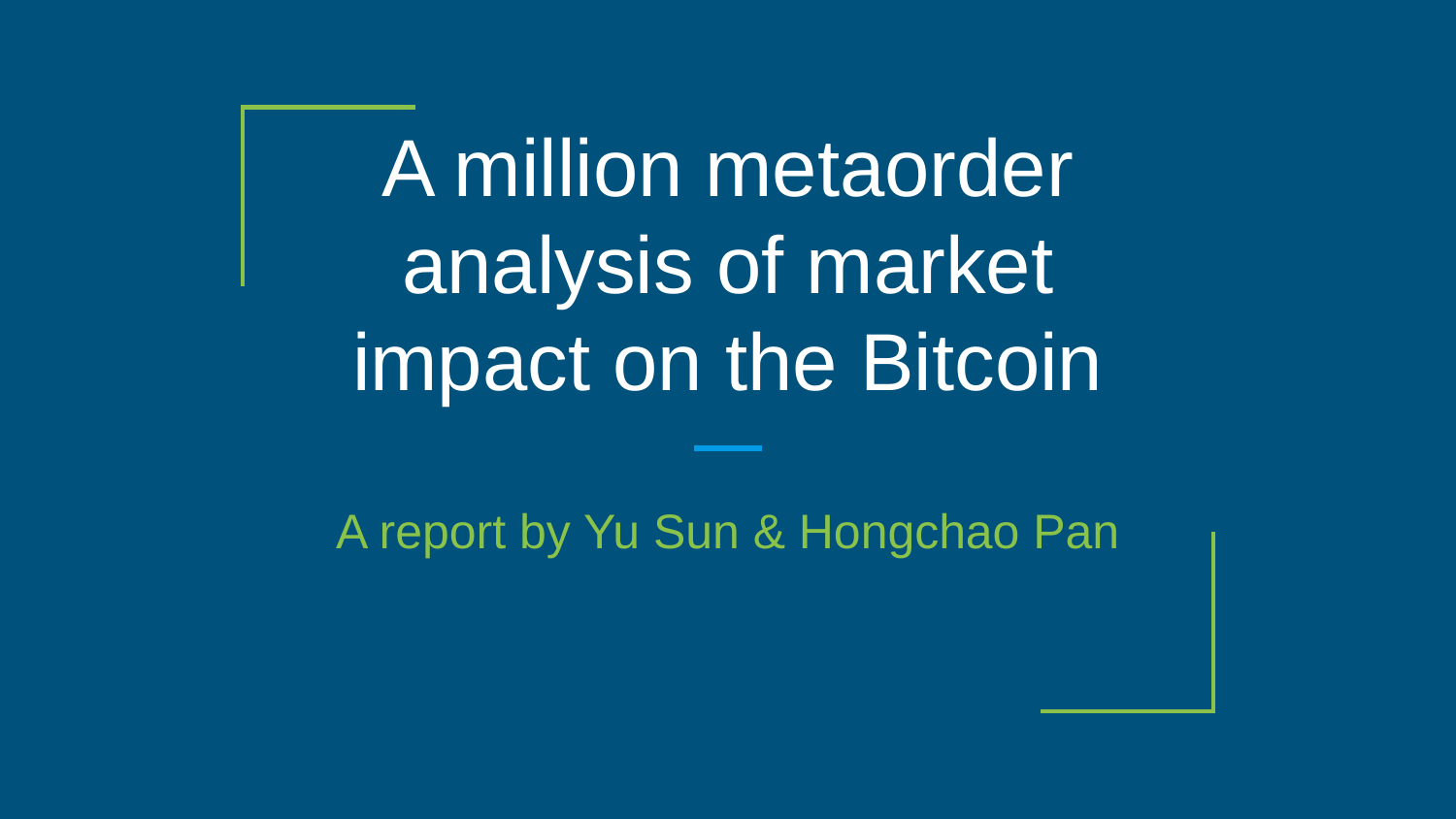

# A million metaorder analysis of market impact on the Bitcoin
A report by Yu Sun & Hongchao Pan